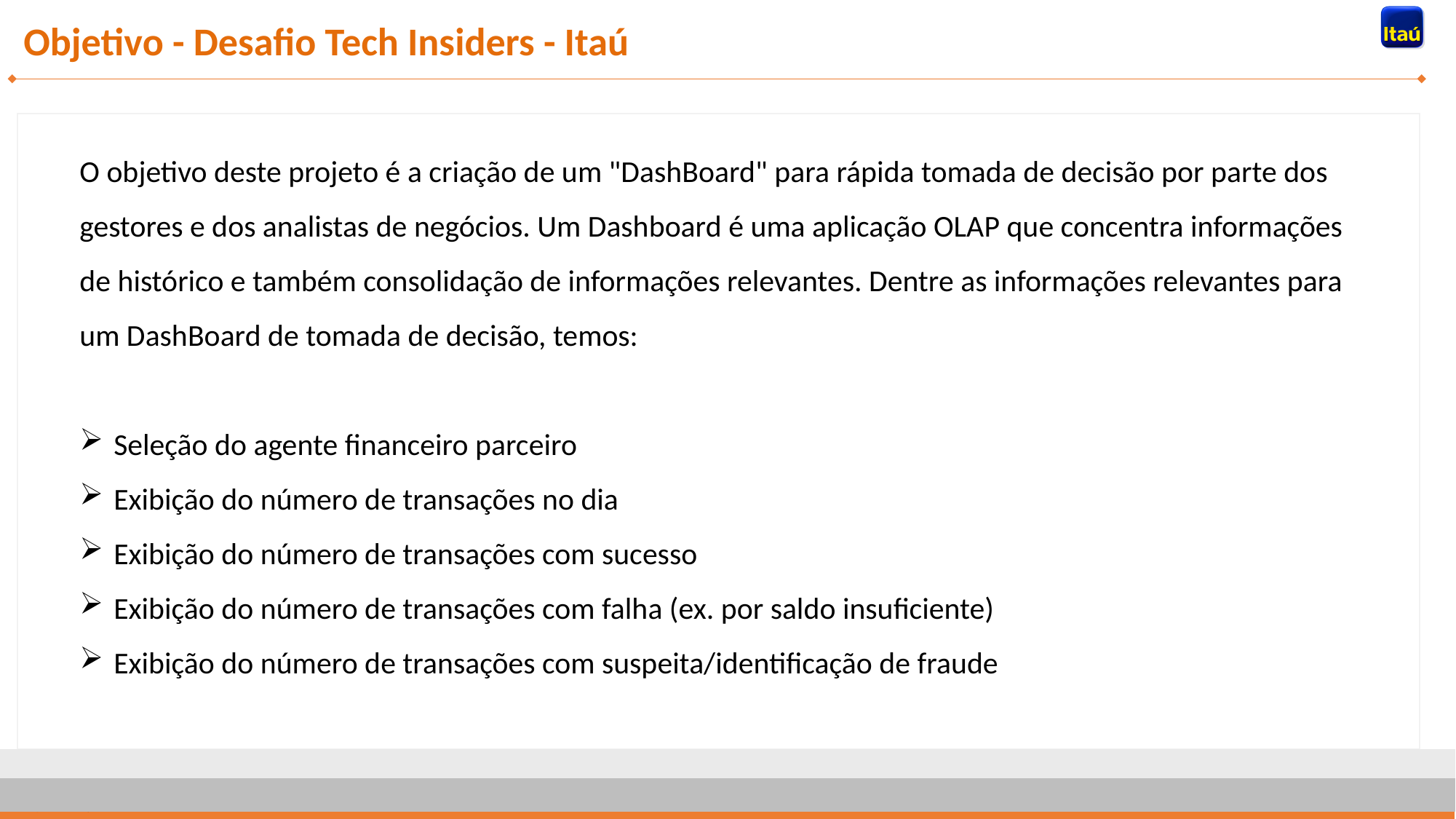

Objetivo - Desafio Tech Insiders - Itaú

O objetivo deste projeto é a criação de um "DashBoard" para rápida tomada de decisão por parte dos gestores e dos analistas de negócios. Um Dashboard é uma aplicação OLAP que concentra informações de histórico e também consolidação de informações relevantes. Dentre as informações relevantes para um DashBoard de tomada de decisão, temos:

Seleção do agente financeiro parceiro
Exibição do número de transações no dia
Exibição do número de transações com sucesso
Exibição do número de transações com falha (ex. por saldo insuficiente)
Exibição do número de transações com suspeita/identificação de fraude